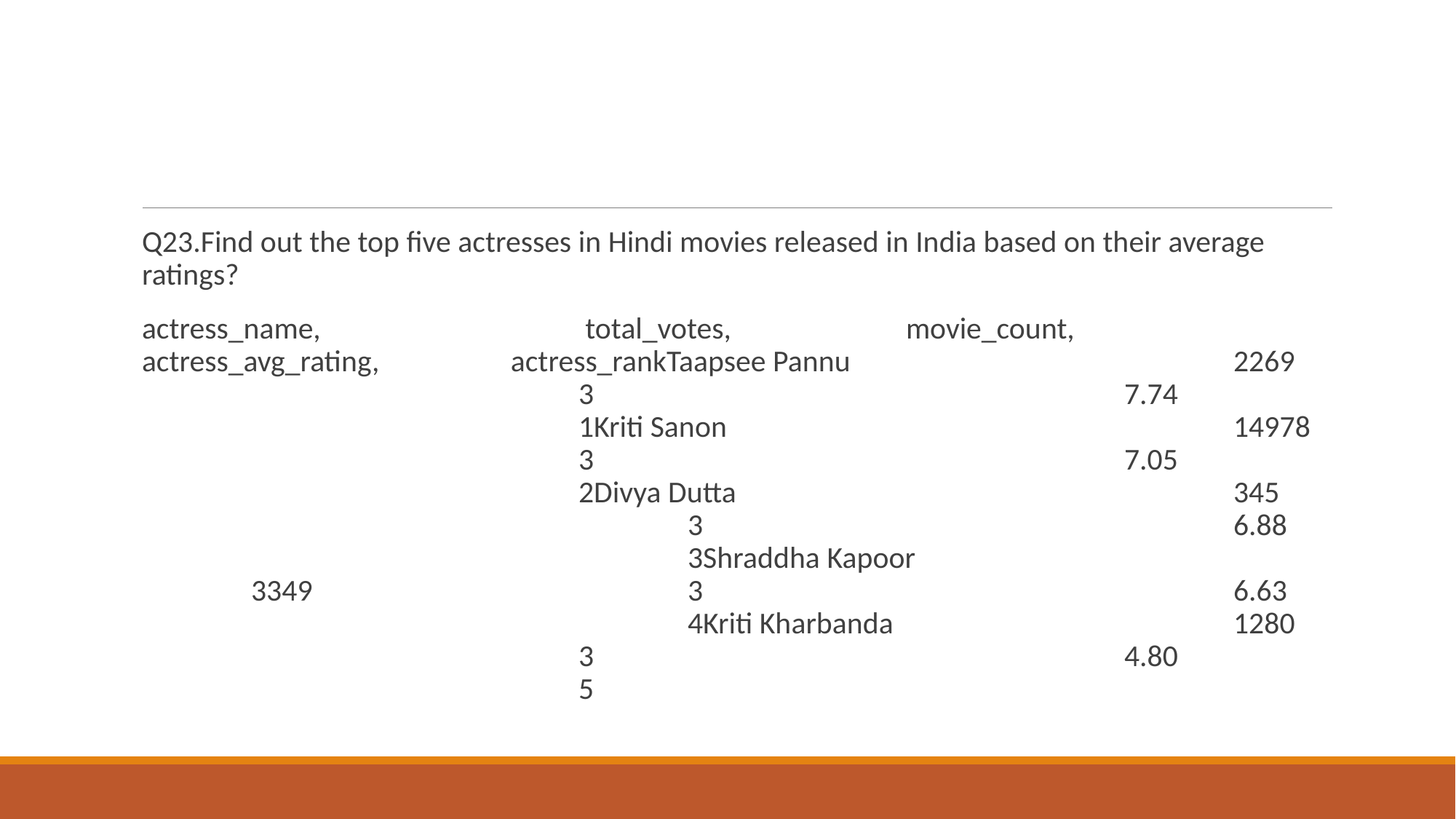

#
Q23.Find out the top five actresses in Hindi movies released in India based on their average ratings?
actress_name,			 total_votes,		movie_count,	actress_avg_rating,	      actress_rankTaapsee Pannu				2269				3					7.74					1Kriti Sanon					14978				3					7.05					2Divya Dutta					345					3					6.88					3Shraddha Kapoor				3349				3					6.63					4Kriti Kharbanda				1280				3					4.80					5